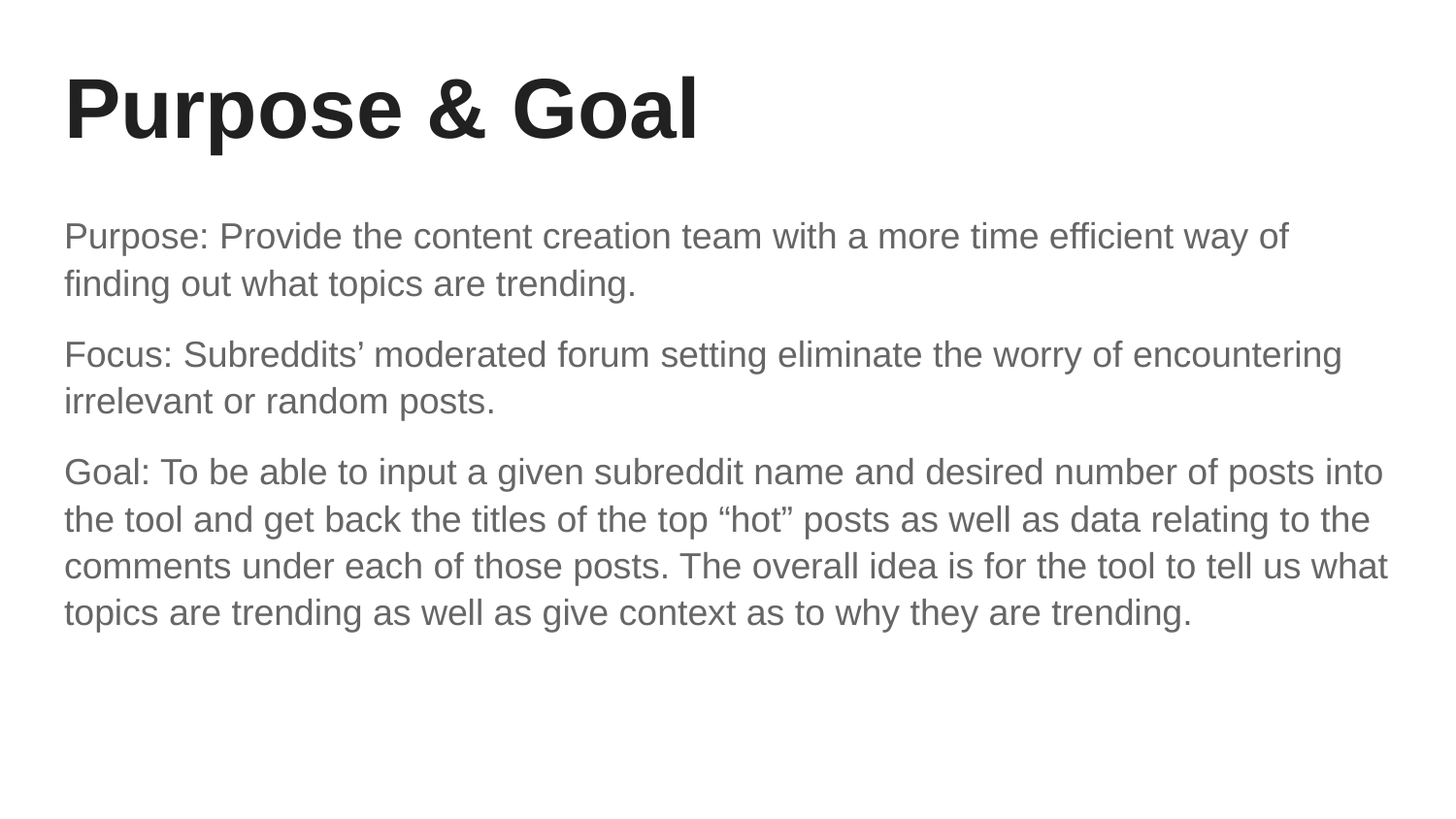

# Purpose & Goal
Purpose: Provide the content creation team with a more time efficient way of finding out what topics are trending.
Focus: Subreddits’ moderated forum setting eliminate the worry of encountering irrelevant or random posts.
Goal: To be able to input a given subreddit name and desired number of posts into the tool and get back the titles of the top “hot” posts as well as data relating to the comments under each of those posts. The overall idea is for the tool to tell us what topics are trending as well as give context as to why they are trending.